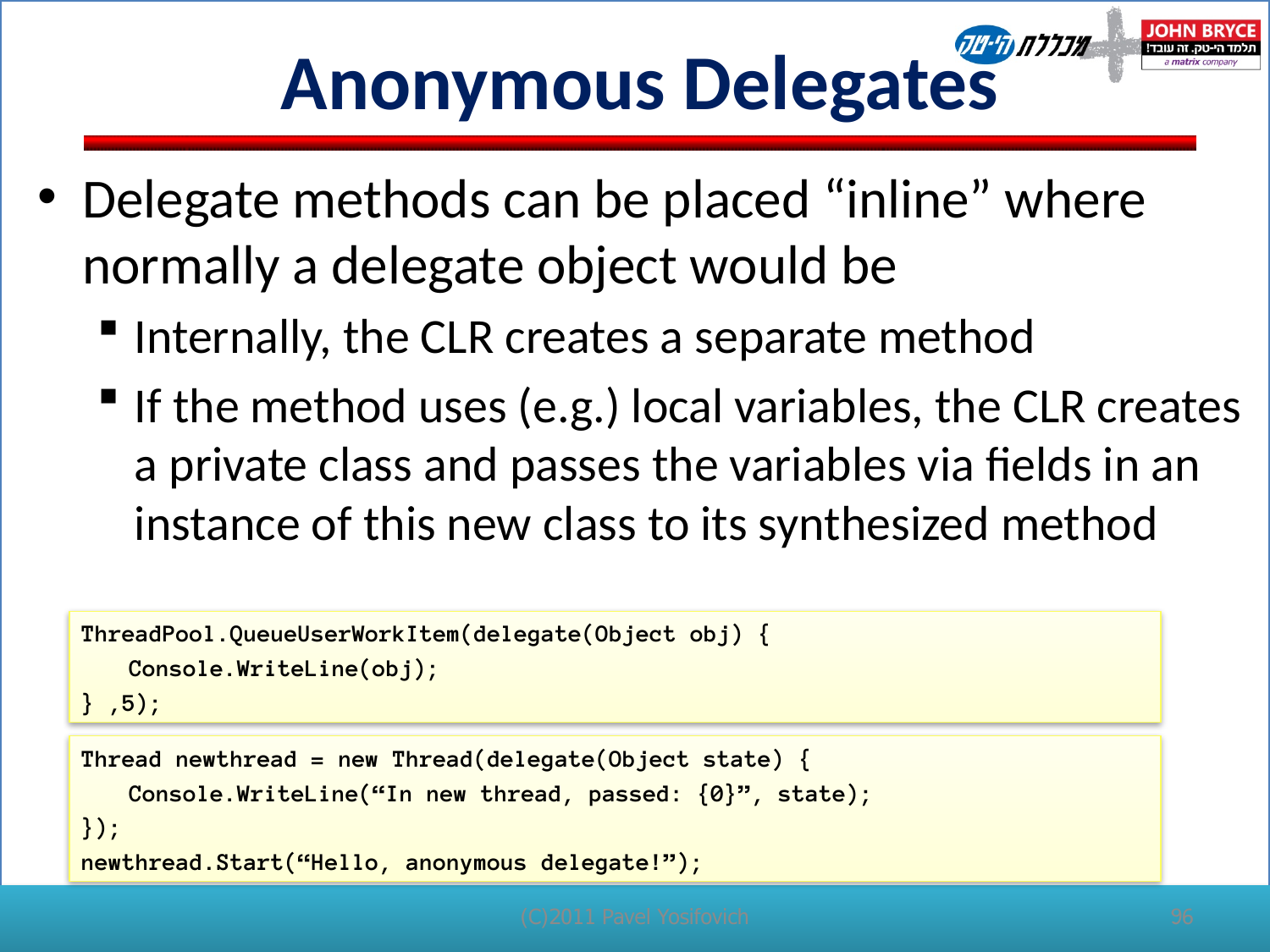

# Anonymous Delegates
Delegate methods can be placed “inline” where normally a delegate object would be
Internally, the CLR creates a separate method
If the method uses (e.g.) local variables, the CLR creates a private class and passes the variables via fields in an instance of this new class to its synthesized method
ThreadPool.QueueUserWorkItem(delegate(Object obj) {
	Console.WriteLine(obj);
} ,5);
Thread newthread = new Thread(delegate(Object state) {
	Console.WriteLine(“In new thread, passed: {0}”, state);
});
newthread.Start(“Hello, anonymous delegate!”);
(C)2011 Pavel Yosifovich
96